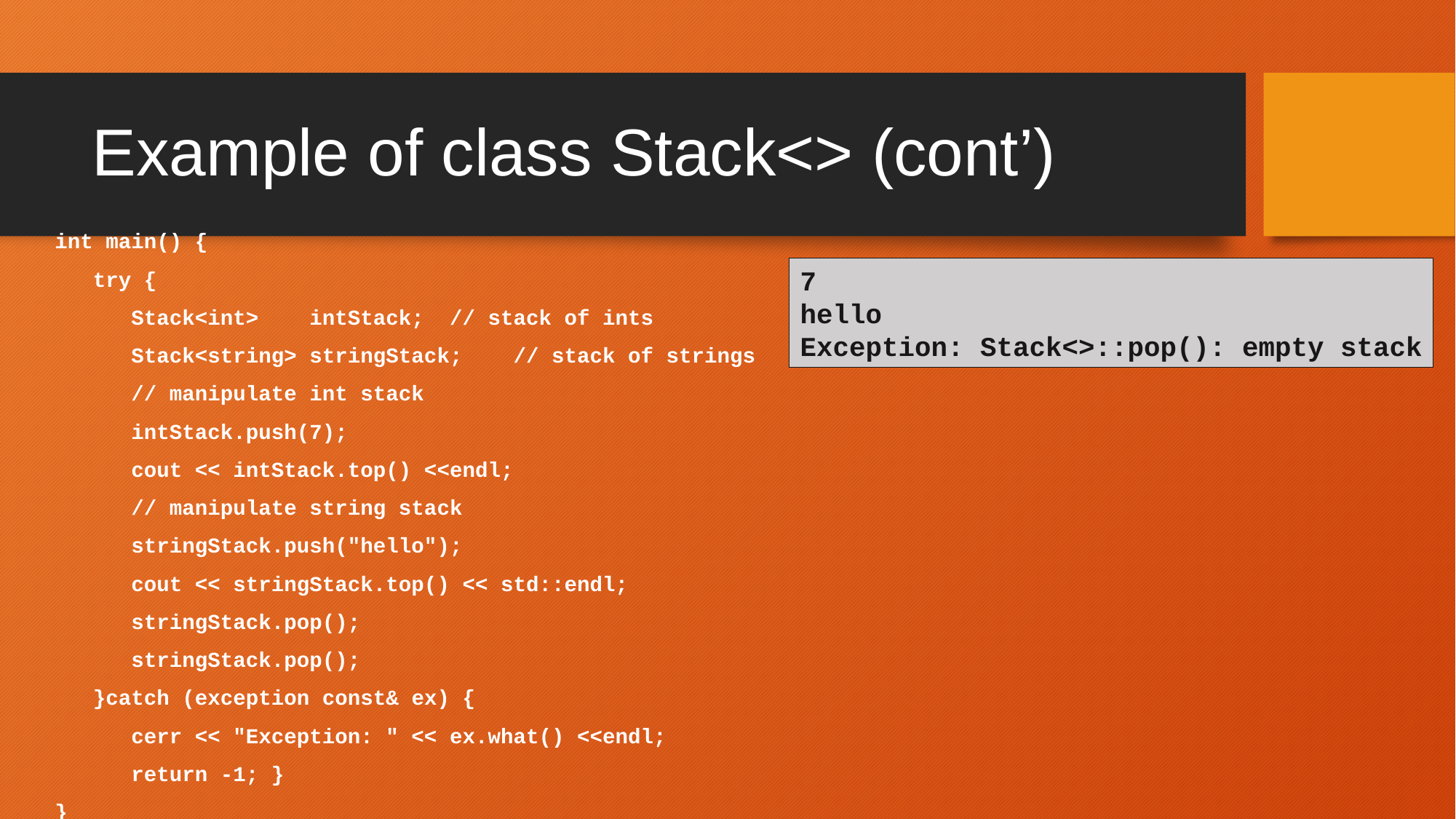

# Example of class Stack<> (cont’)
int main() {
   try {
      Stack<int>    intStack;  // stack of ints
      Stack<string> stringStack;    // stack of strings
      // manipulate int stack
      intStack.push(7);
      cout << intStack.top() <<endl;
      // manipulate string stack
      stringStack.push("hello");
      cout << stringStack.top() << std::endl;
      stringStack.pop();
      stringStack.pop();
   }catch (exception const& ex) {
      cerr << "Exception: " << ex.what() <<endl;
      return -1; }
}
7
hello
Exception: Stack<>::pop(): empty stack